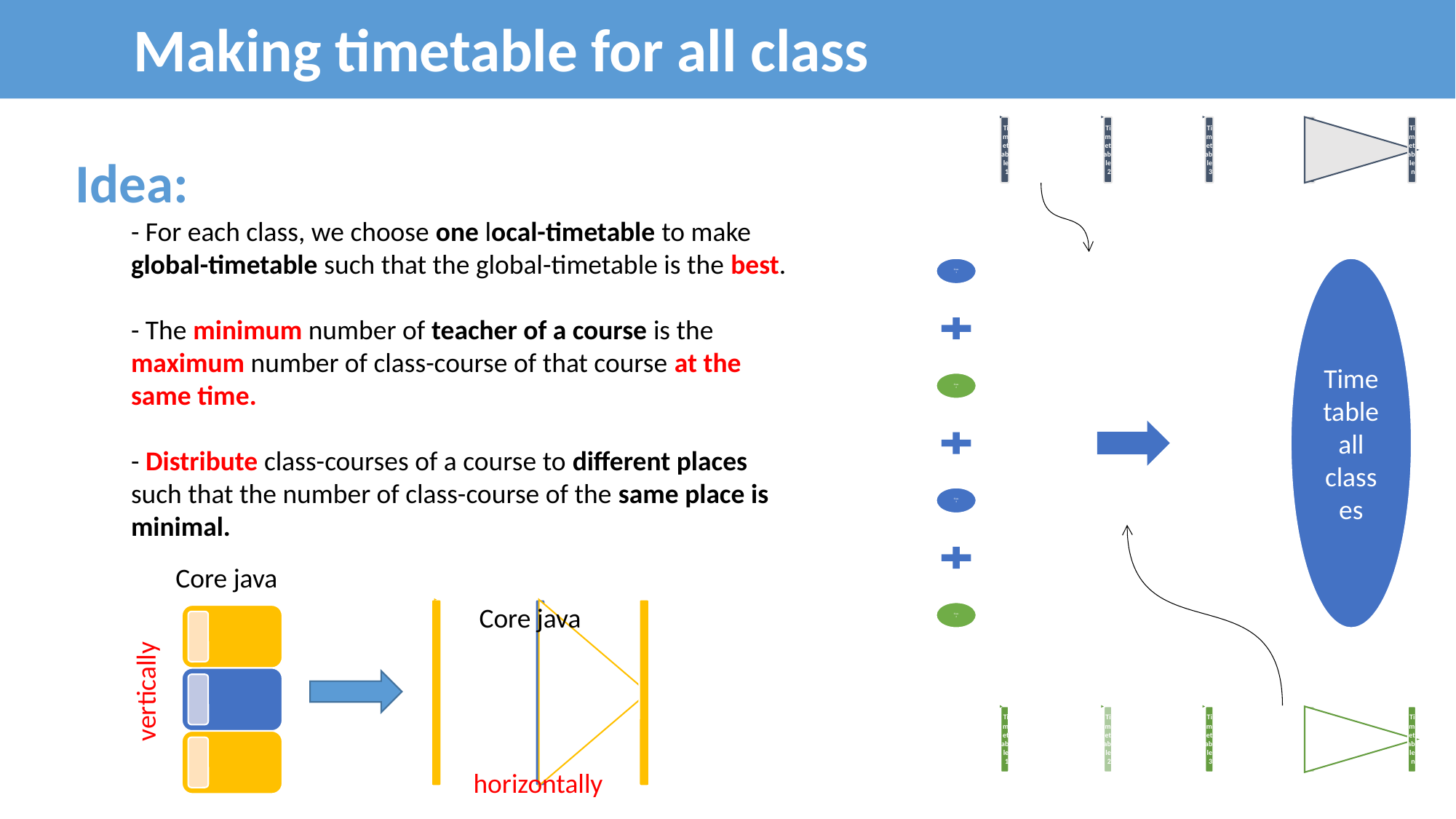

Making timetable for all class
Timetable 1
Timetable 2
Timetable 3
…
Timetable n
Idea:
	- For each class, we choose one local-timetable to make global-timetable such that the global-timetable is the best.

	- The minimum number of teacher of a course is the maximum number of class-course of that course at the same time.

	- Distribute class-courses of a course to different places such that the number of class-course of the same place is minimal.

Class 1
Class 2
Class 3
Class 4
Timetable all classes
Core java
Core java

vertically

Timetable 1
Timetable 2
Timetable 3
…
Timetable n
horizontally